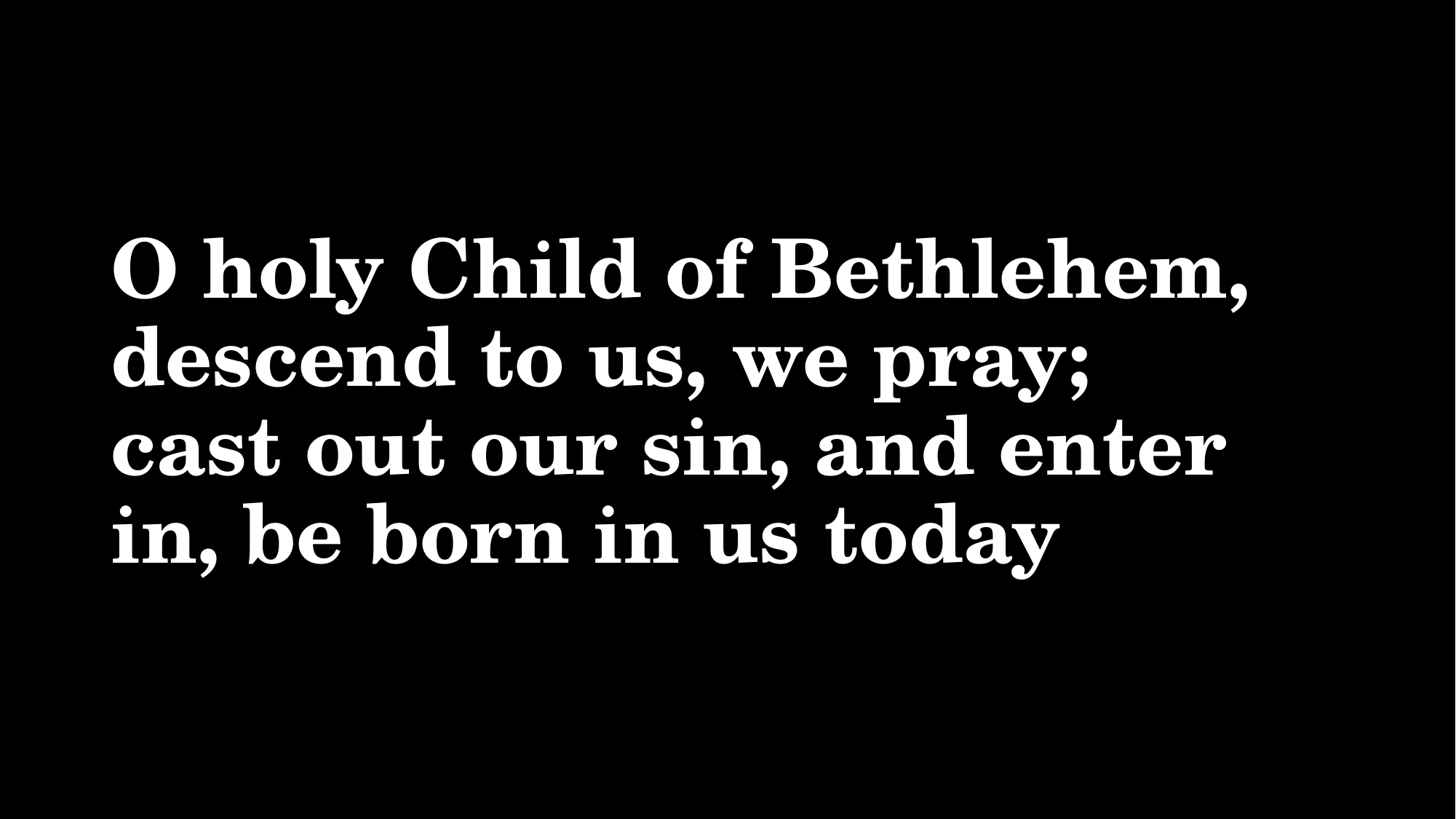

# O holy Child of Bethlehem, descend to us, we pray; cast out our sin, and enter in, be born in us today